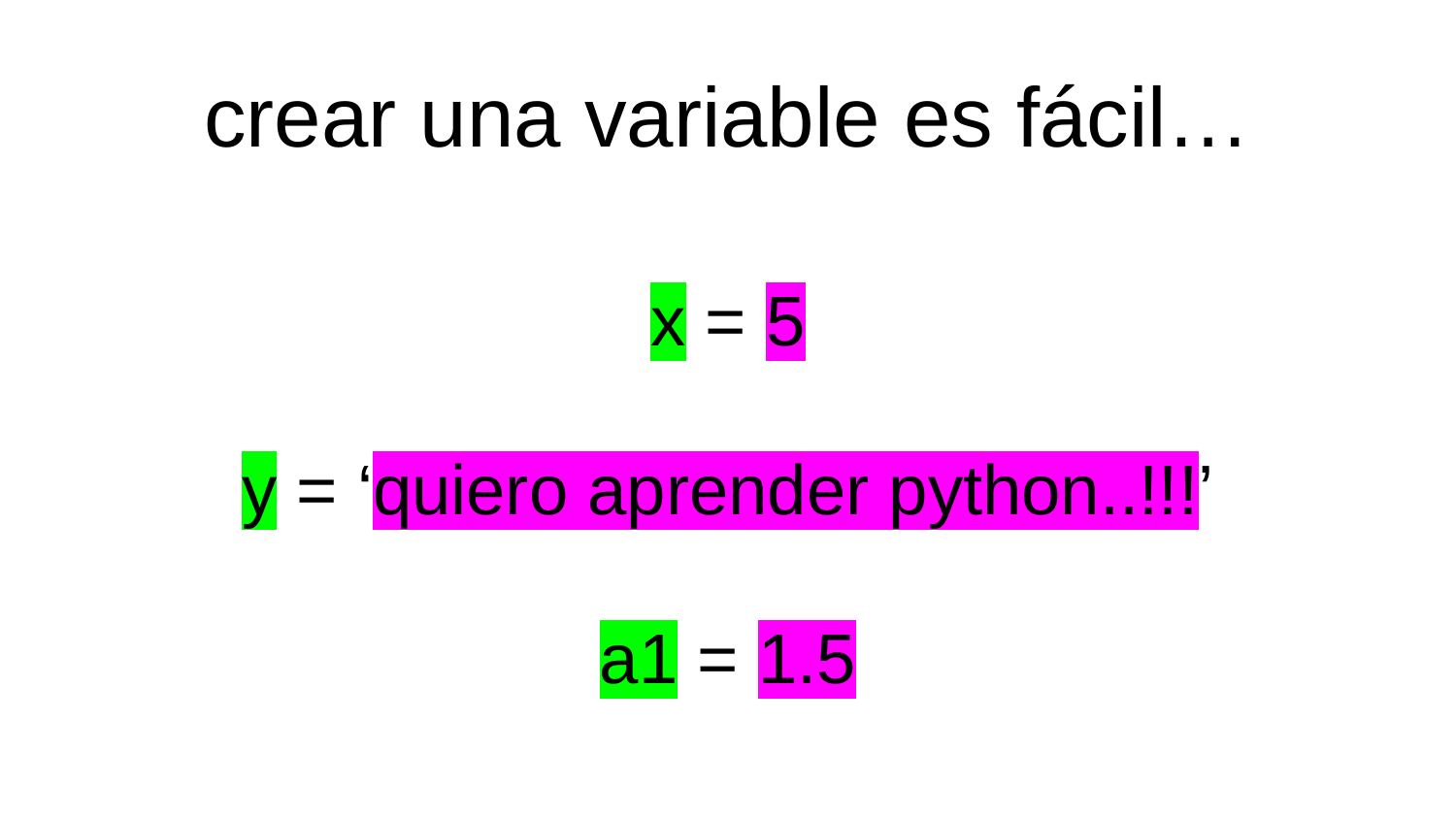

# crear una variable es fácil…
x = 5

y = ‘quiero aprender python..!!!’

a1 = 1.5